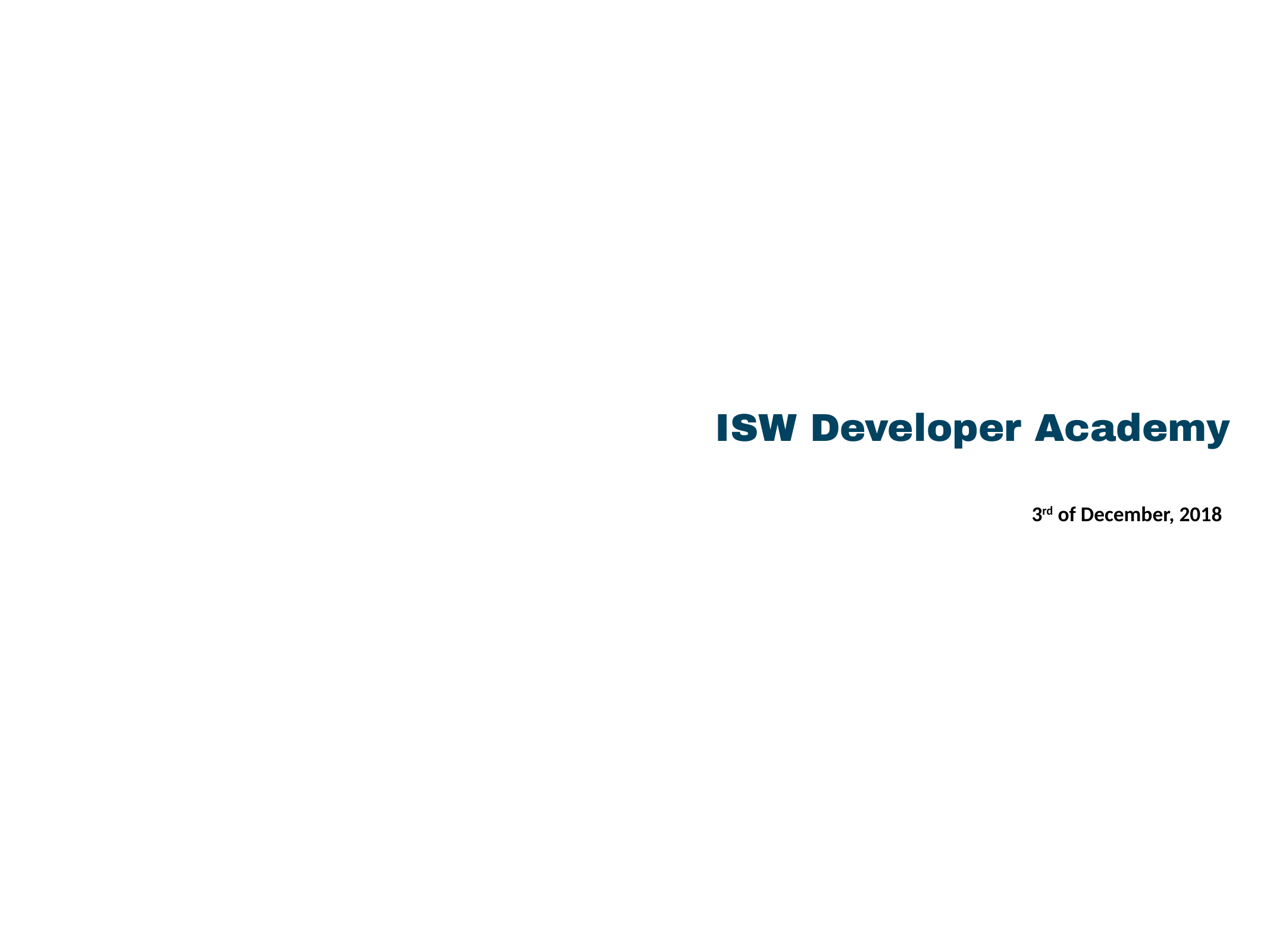

# ISW Developer Academy
3rd of December, 2018